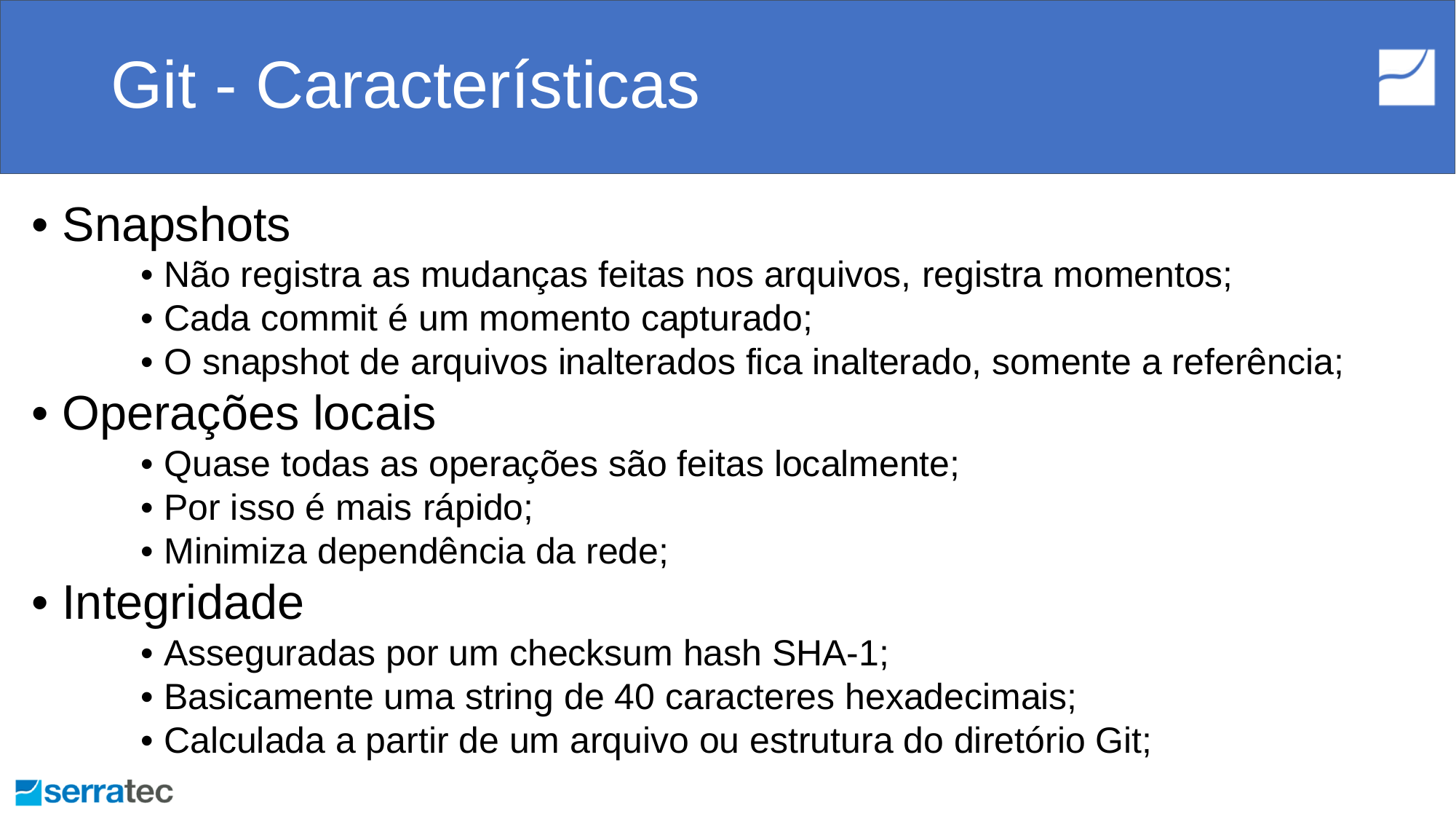

# Git - Características
• Snapshots
	• Não registra as mudanças feitas nos arquivos, registra momentos;
	• Cada commit é um momento capturado;
	• O snapshot de arquivos inalterados fica inalterado, somente a referência;
• Operações locais
	• Quase todas as operações são feitas localmente;
	• Por isso é mais rápido;
	• Minimiza dependência da rede;
• Integridade
	• Asseguradas por um checksum hash SHA-1;
	• Basicamente uma string de 40 caracteres hexadecimais;
	• Calculada a partir de um arquivo ou estrutura do diretório Git;